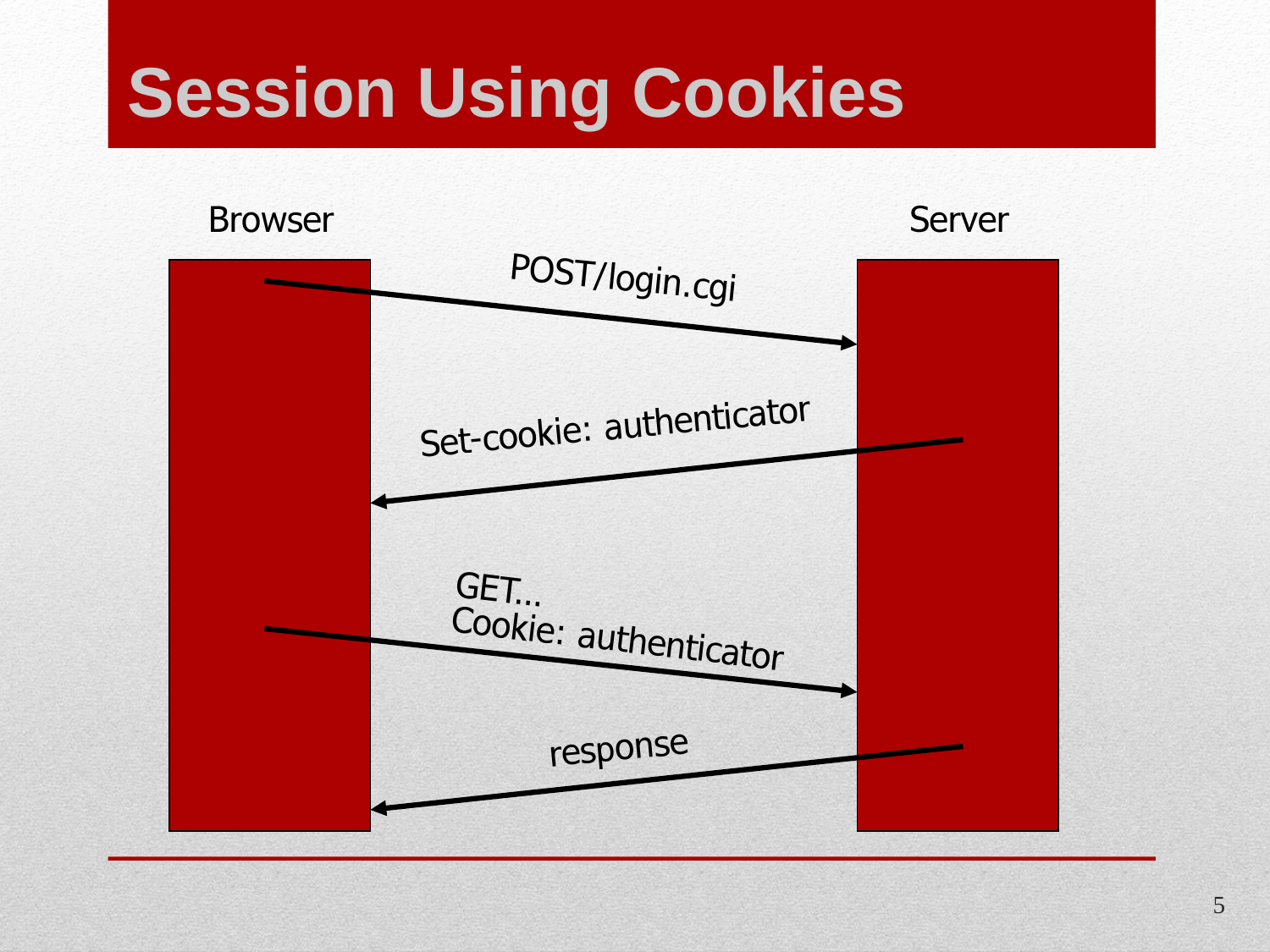

# Session Using Cookies
Browser
Server
POST/login.cgi

Set-cookie: authenticator

GET…
Cookie: authenticator

response

5